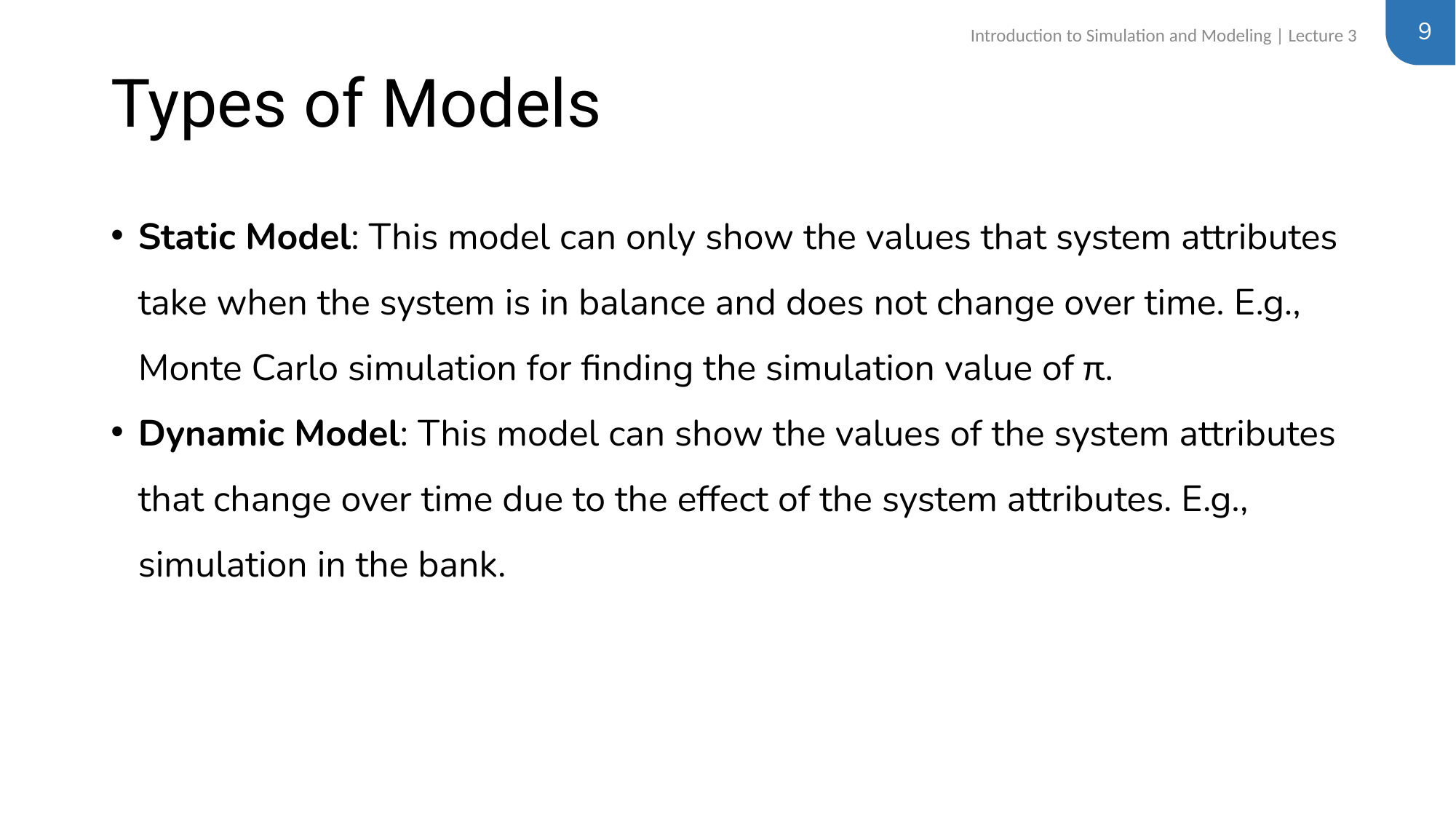

9
Introduction to Simulation and Modeling | Lecture 3
# Types of Models
Static Model: This model can only show the values that system attributes take when the system is in balance and does not change over time. E.g.,  Monte Carlo simulation for finding the simulation value of π.
Dynamic Model: This model can show the values of the system attributes that change over time due to the effect of the system attributes. E.g., simulation in the bank.